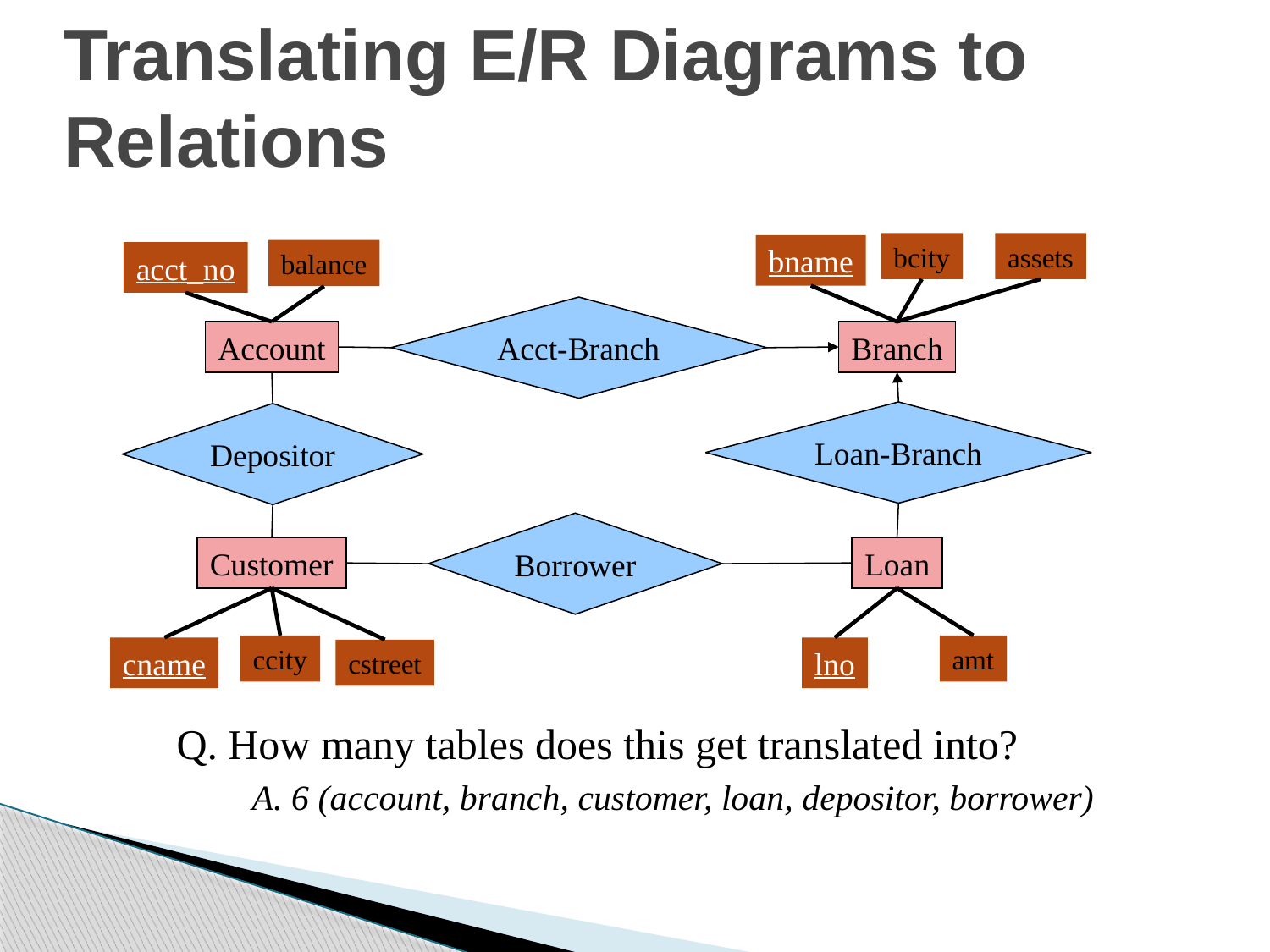

# Translating E/R Diagrams to Relations
bcity
assets
bname
balance
acct_no
Acct-Branch
Account
Branch
Loan-Branch
Depositor
Borrower
Customer
Loan
ccity
amt
cname
lno
cstreet
Q. How many tables does this get translated into?
A. 6 (account, branch, customer, loan, depositor, borrower)